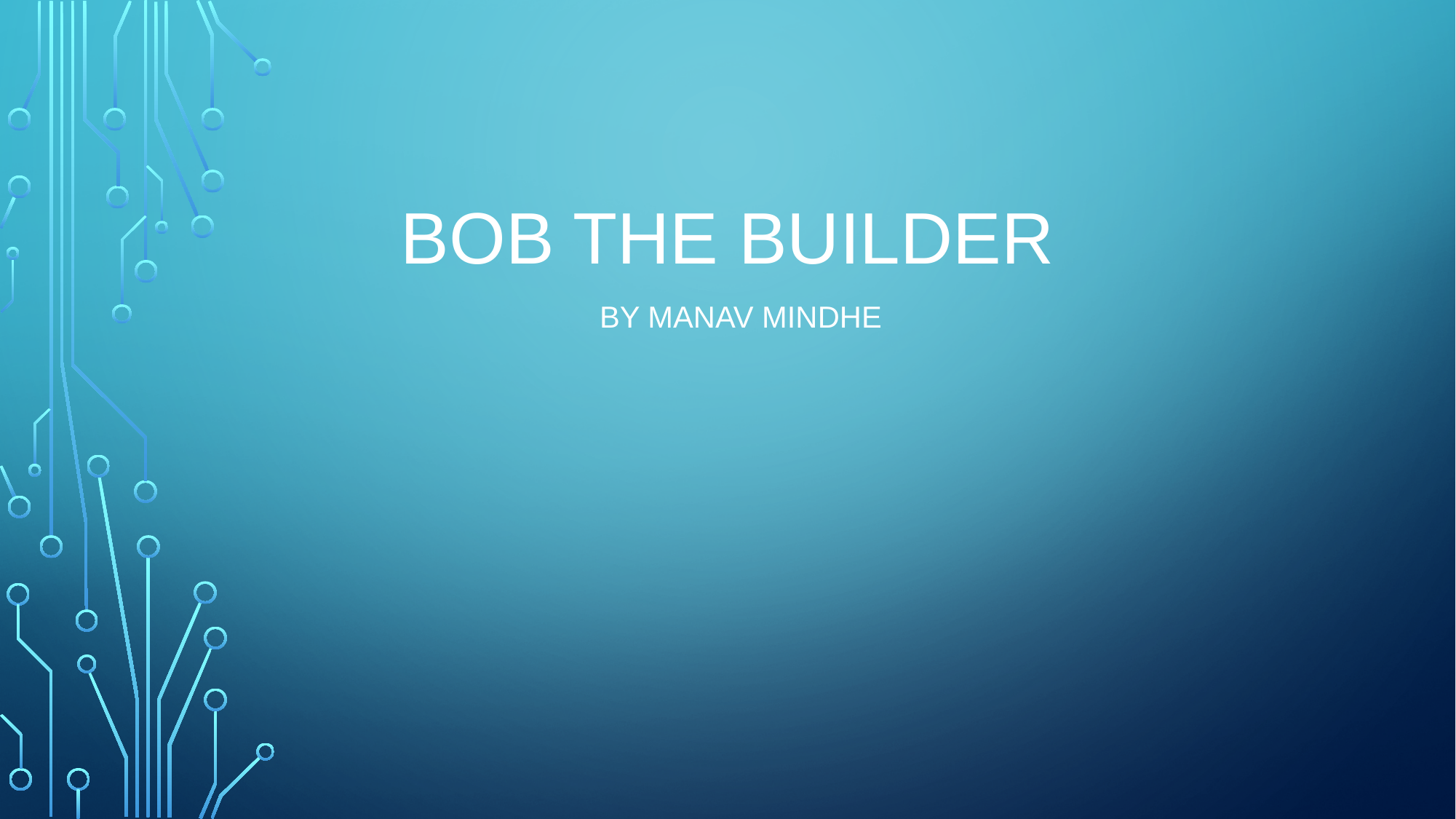

# Bob the builder
By manav mindhe